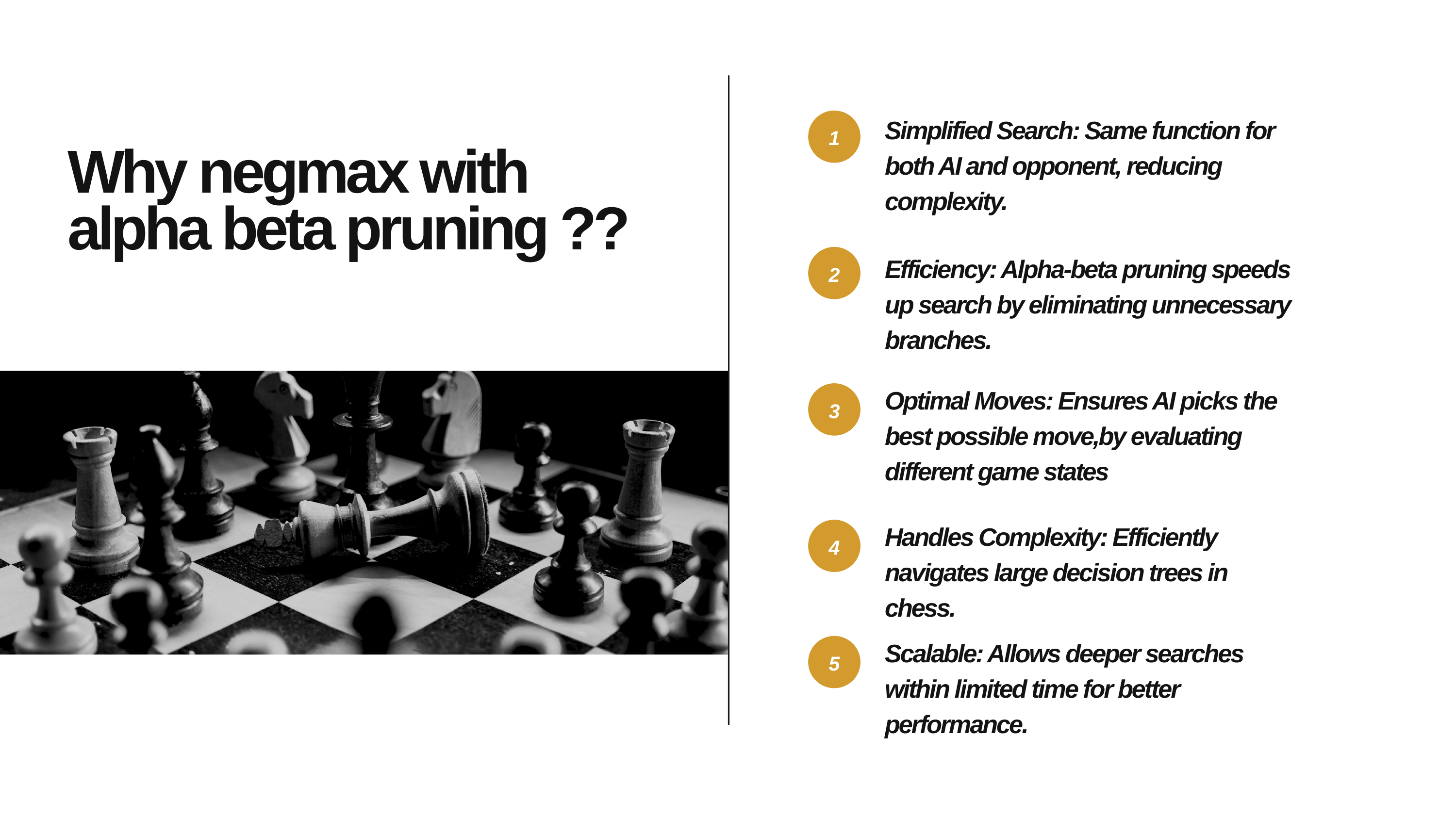

Simplified Search: Same function for both AI and opponent, reducing complexity.

1
Why negmax with alpha beta pruning ??

2
Efficiency: Alpha-beta pruning speeds up search by eliminating unnecessary branches.

Optimal Moves: Ensures AI picks the best possible move,by evaluating different game states

3
Handles Complexity: Efficiently navigates large decision trees in chess.

4
Scalable: Allows deeper searches within limited time for better performance.

5